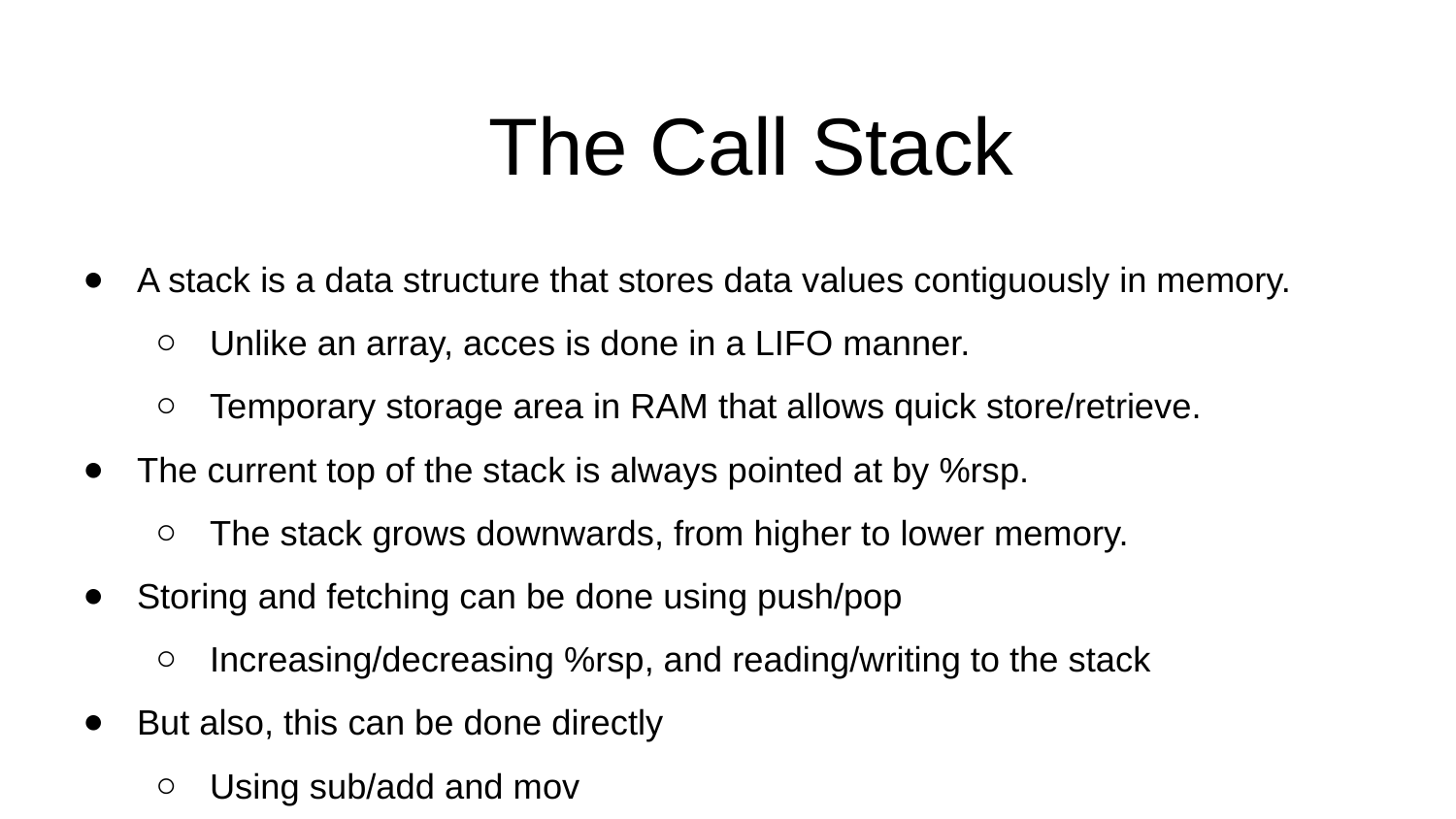

# The Call Stack
A stack is a data structure that stores data values contiguously in memory.
Unlike an array, acces is done in a LIFO manner.
Temporary storage area in RAM that allows quick store/retrieve.
The current top of the stack is always pointed at by %rsp.
The stack grows downwards, from higher to lower memory.
Storing and fetching can be done using push/pop
Increasing/decreasing %rsp, and reading/writing to the stack
But also, this can be done directly
Using sub/add and mov